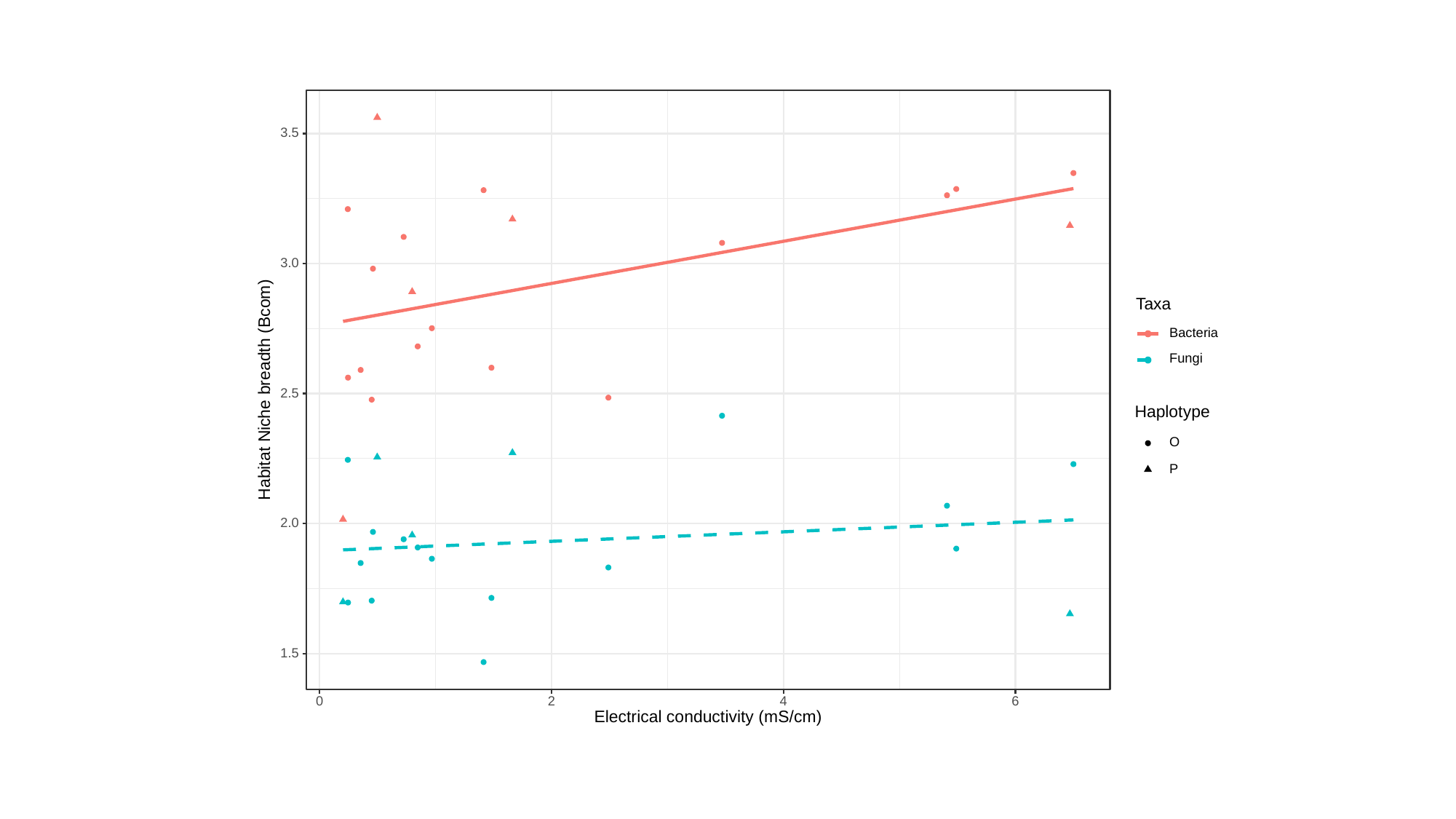

3.5

3.0

Taxa

Bacteria

Fungi

Habitat Niche breadth (Bcom)
2.5

Haplotype

O

P

2.0

1.5

0
6
2
4
Electrical conductivity (mS/cm)